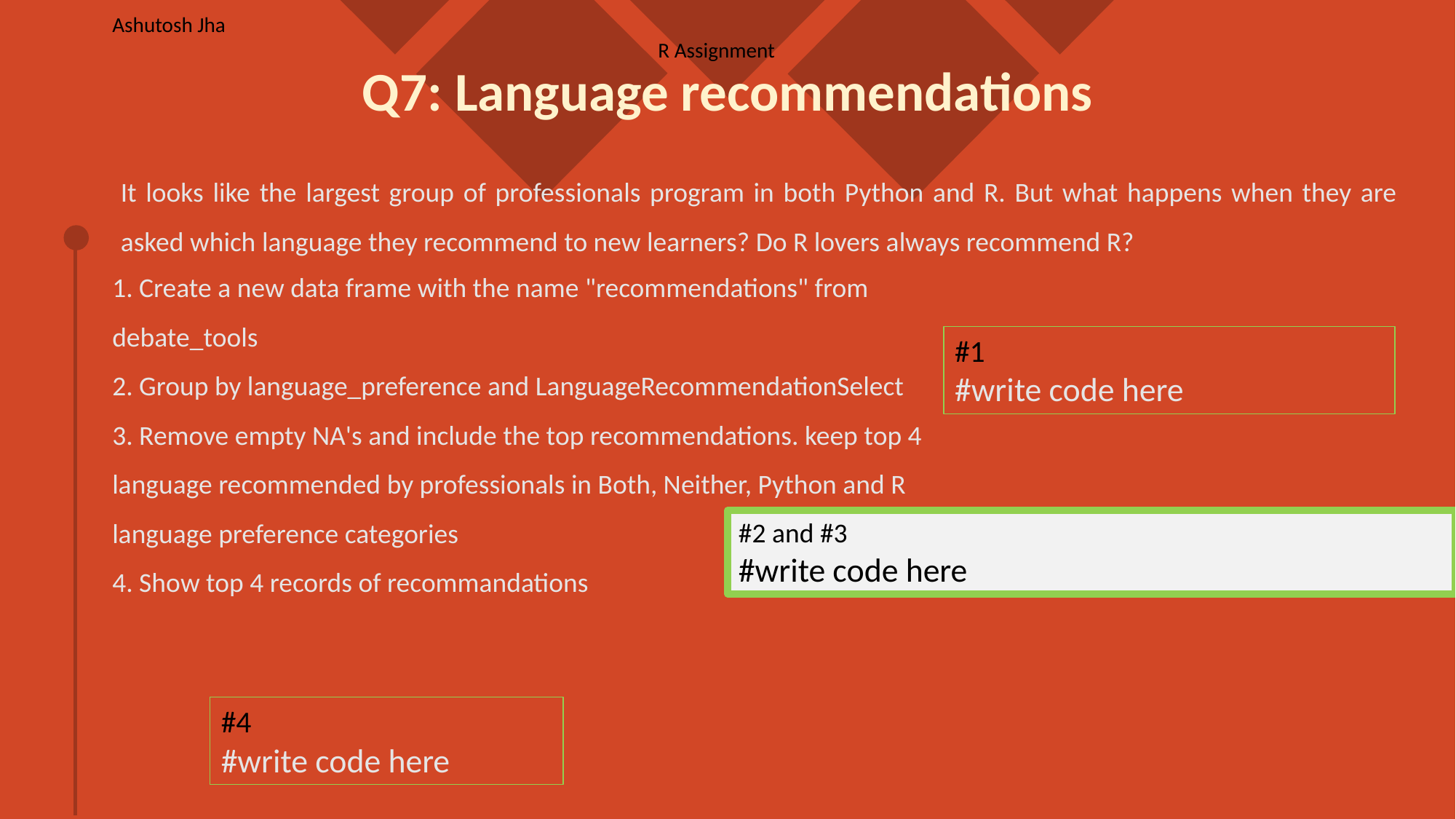

Ashutosh Jha                                                                   													R Assignment
Q7: Language recommendations
It looks like the largest group of professionals program in both Python and R. But what happens when they are asked which language they recommend to new learners? Do R lovers always recommend R?
1. Create a new data frame with the name "recommendations" from debate_tools
2. Group by language_preference and LanguageRecommendationSelect
3. Remove empty NA's and include the top recommendations. keep top 4 language recommended by professionals in Both, Neither, Python and R language preference categories
4. Show top 4 records of recommandations
#1
#write code here
#2 and #3
#write code here
#4
#write code here